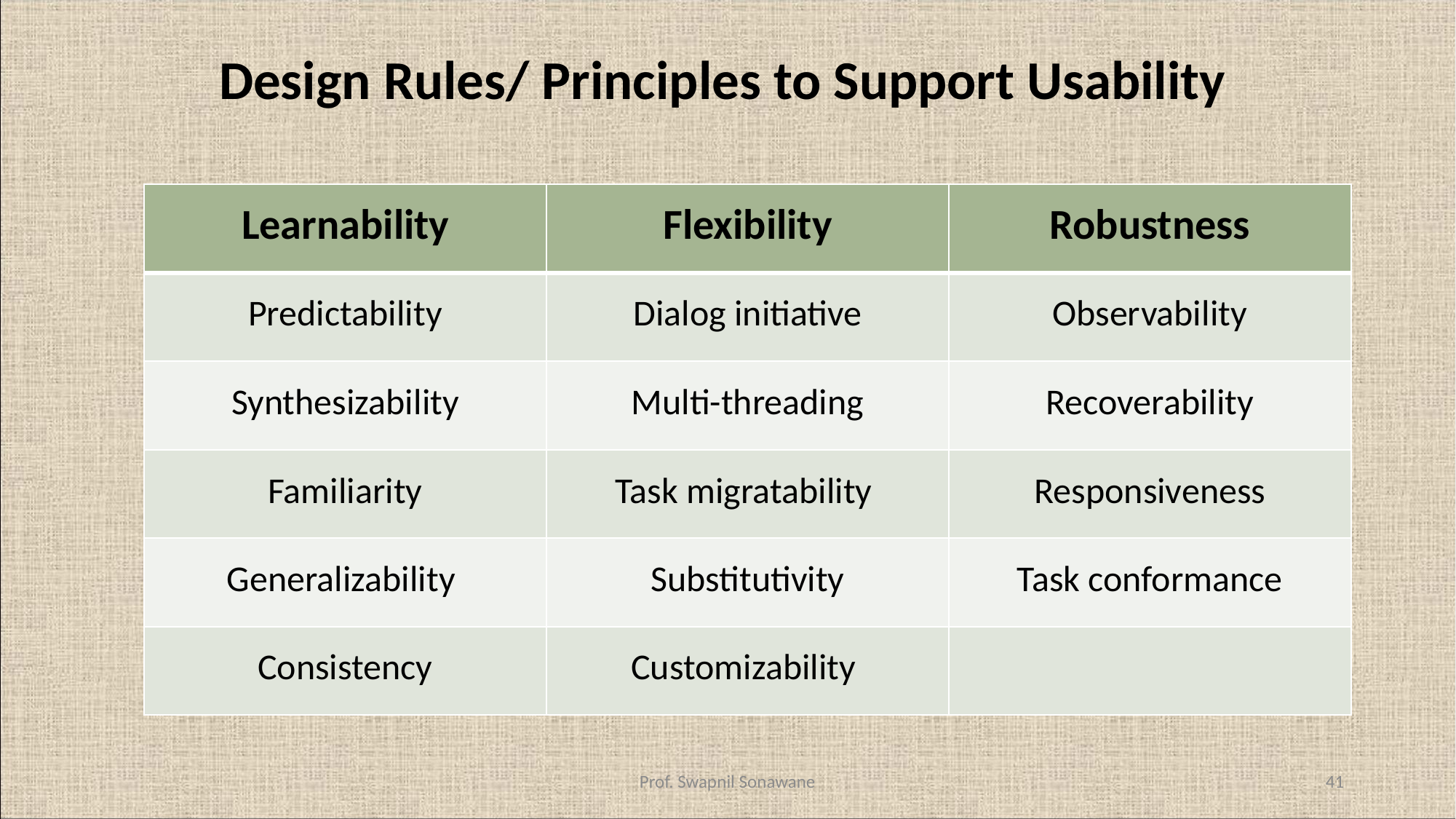

# Design Rules/ Principles to Support Usability

| Learnability | Flexibility | Robustness |
| --- | --- | --- |
| Predictability | Dialog initiative | Observability |
| Synthesizability | Multi-threading | Recoverability |
| Familiarity | Task migratability | Responsiveness |
| Generalizability | Substitutivity | Task conformance |
| Consistency | Customizability |  |
Prof. Swapnil Sonawane
41